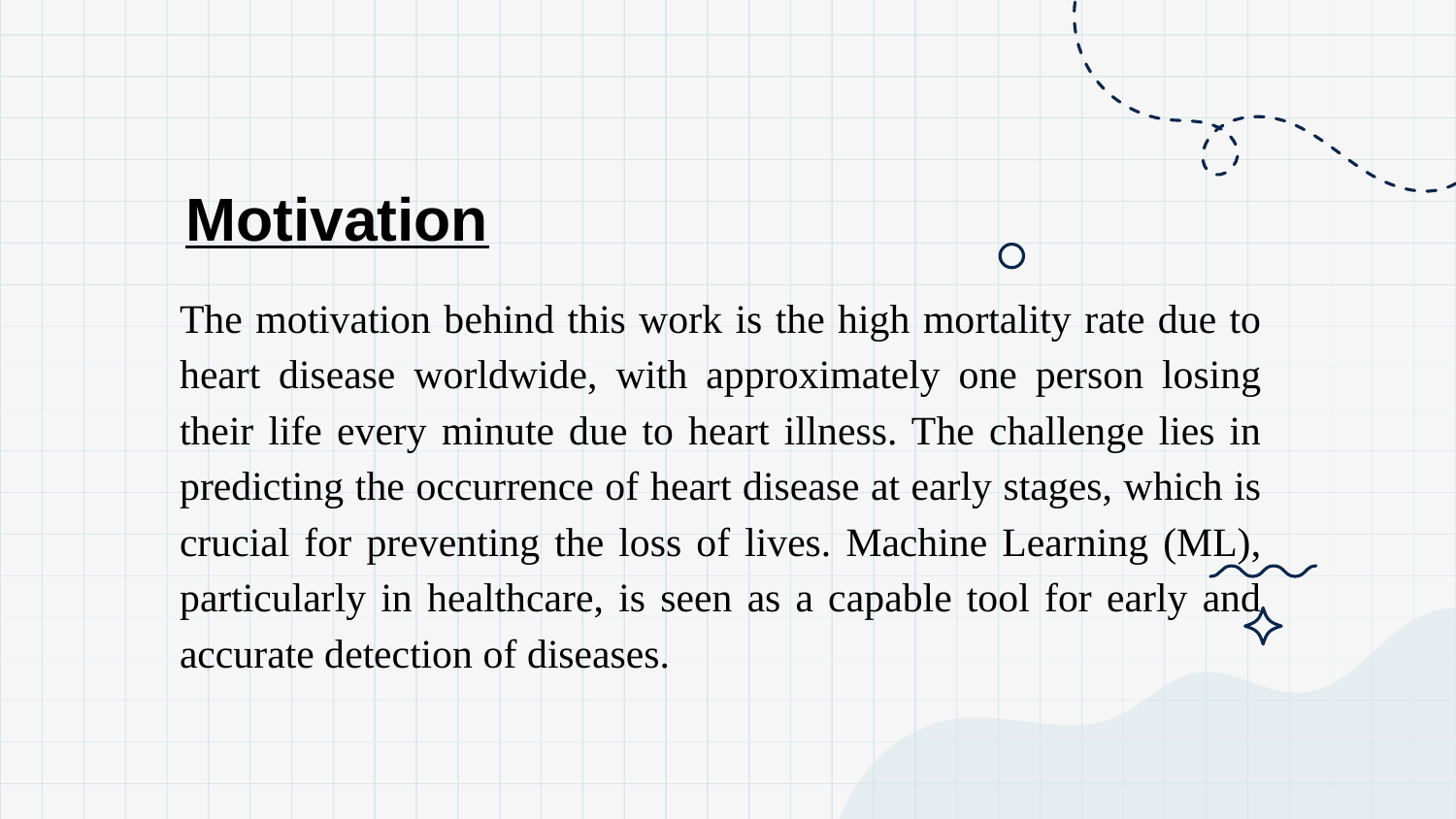

# Motivation

The motivation behind this work is the high mortality rate due to heart disease worldwide, with approximately one person losing their life every minute due to heart illness. The challenge lies in predicting the occurrence of heart disease at early stages, which is crucial for preventing the loss of lives. Machine Learning (ML), particularly in healthcare, is seen as a capable tool for early and accurate detection of diseases.